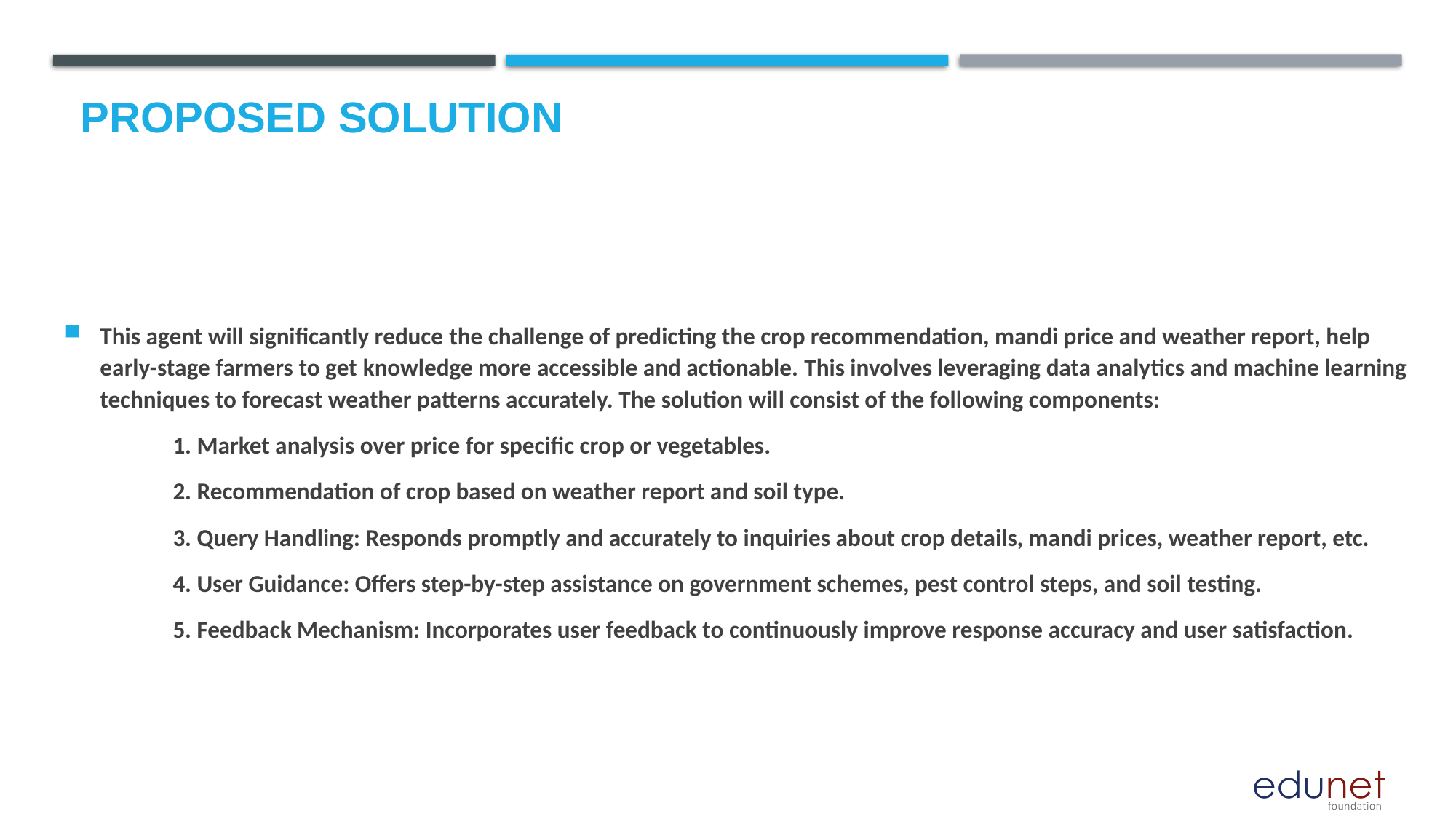

# Proposed Solution

This agent will significantly reduce the challenge of predicting the crop recommendation, mandi price and weather report, help early-stage farmers to get knowledge more accessible and actionable. This involves leveraging data analytics and machine learning techniques to forecast weather patterns accurately. The solution will consist of the following components:
	1. Market analysis over price for specific crop or vegetables.
	2. Recommendation of crop based on weather report and soil type.
	3. Query Handling: Responds promptly and accurately to inquiries about crop details, mandi prices, weather report, etc.
	4. User Guidance: Offers step-by-step assistance on government schemes, pest control steps, and soil testing.
	5. Feedback Mechanism: Incorporates user feedback to continuously improve response accuracy and user satisfaction.